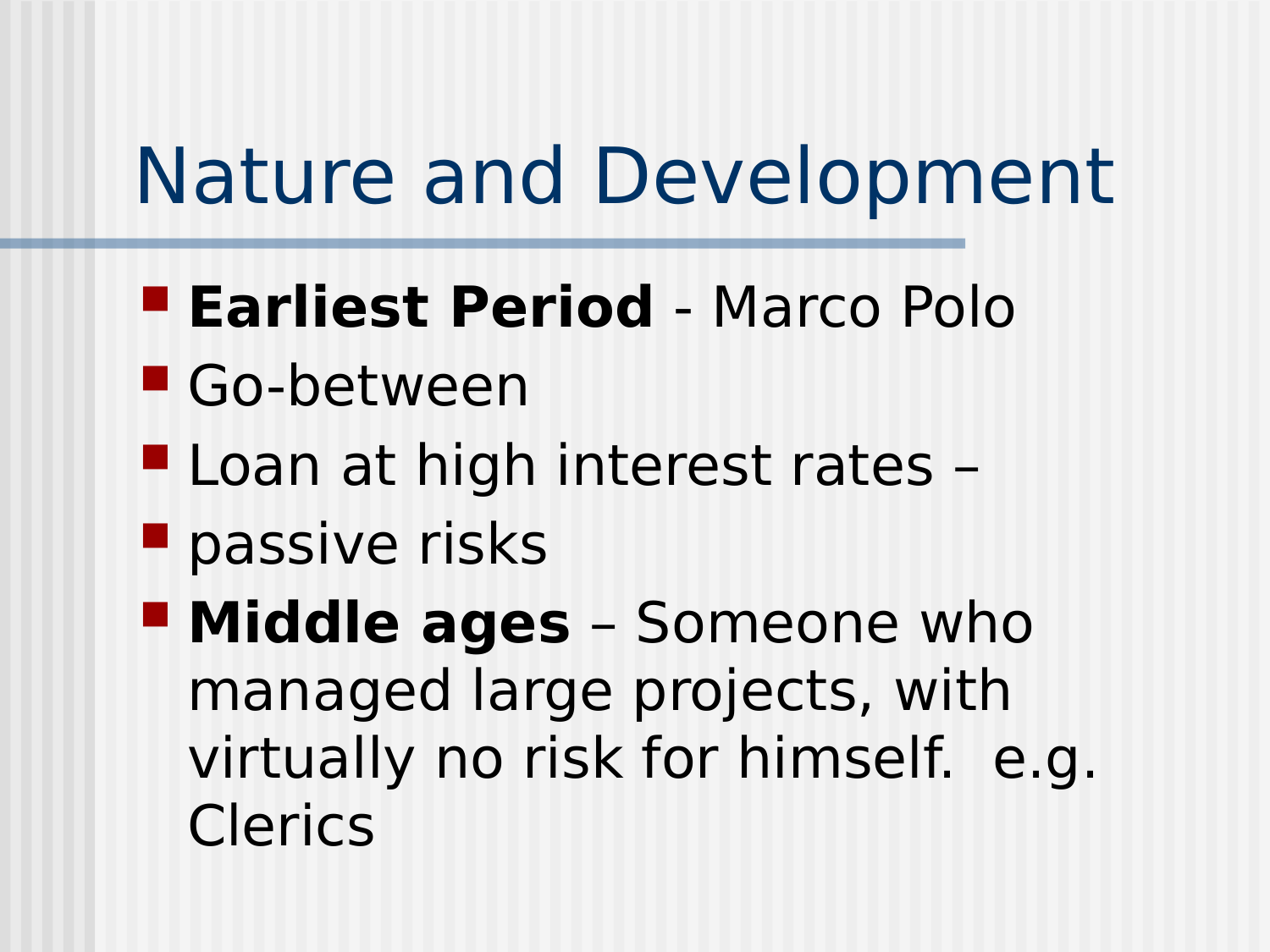

# Nature and Development
Earliest Period - Marco Polo
Go-between
Loan at high interest rates –
passive risks
Middle ages – Someone who managed large projects, with virtually no risk for himself.  e.g. Clerics